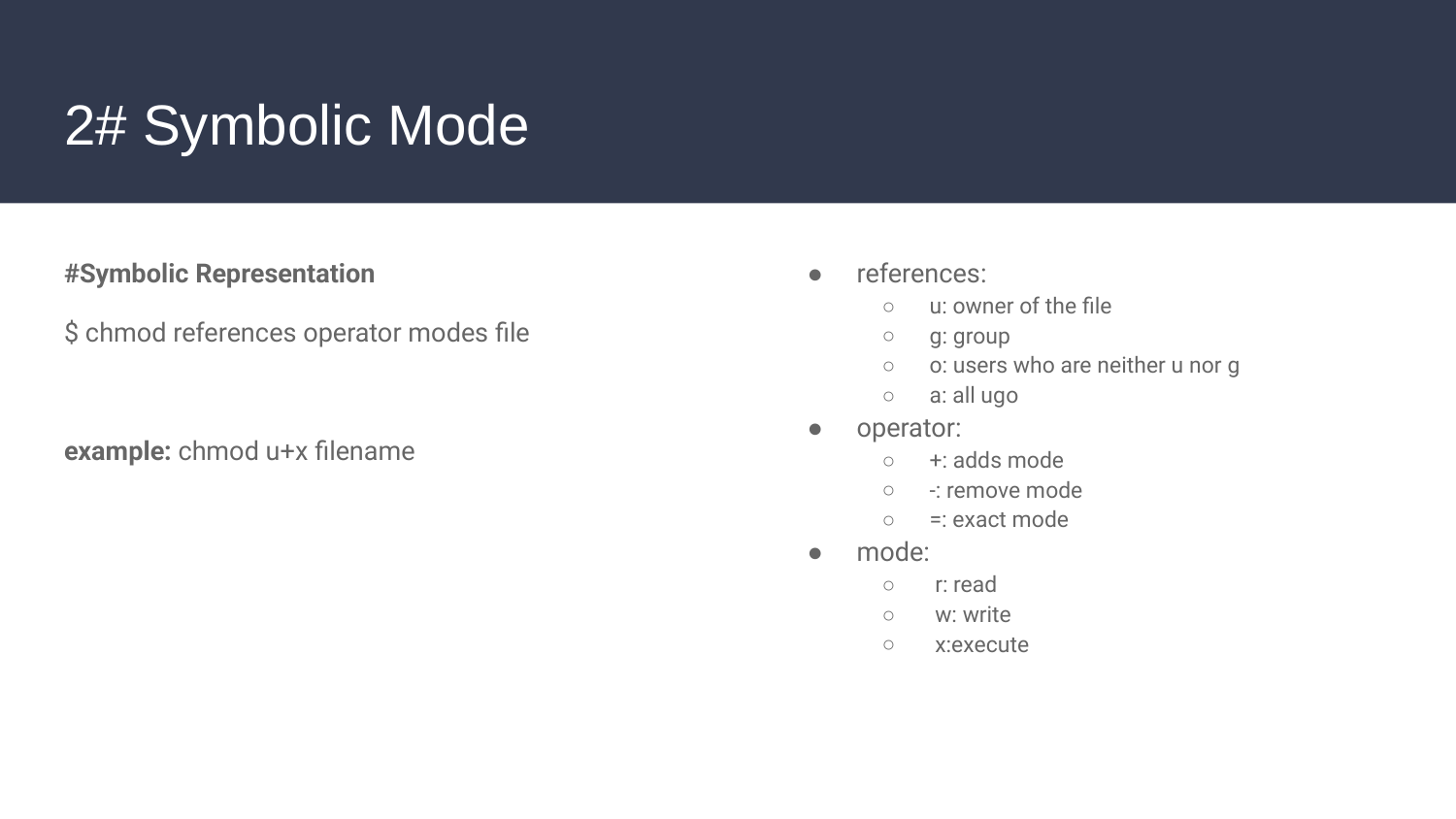

# 2# Symbolic Mode
#Symbolic Representation
$ chmod references operator modes file

example: chmod u+x filename
references:
u: owner of the file
g: group
o: users who are neither u nor g
a: all ugo
operator:
+: adds mode
-: remove mode
=: exact mode
mode:
 r: read
 w: write
 x:execute